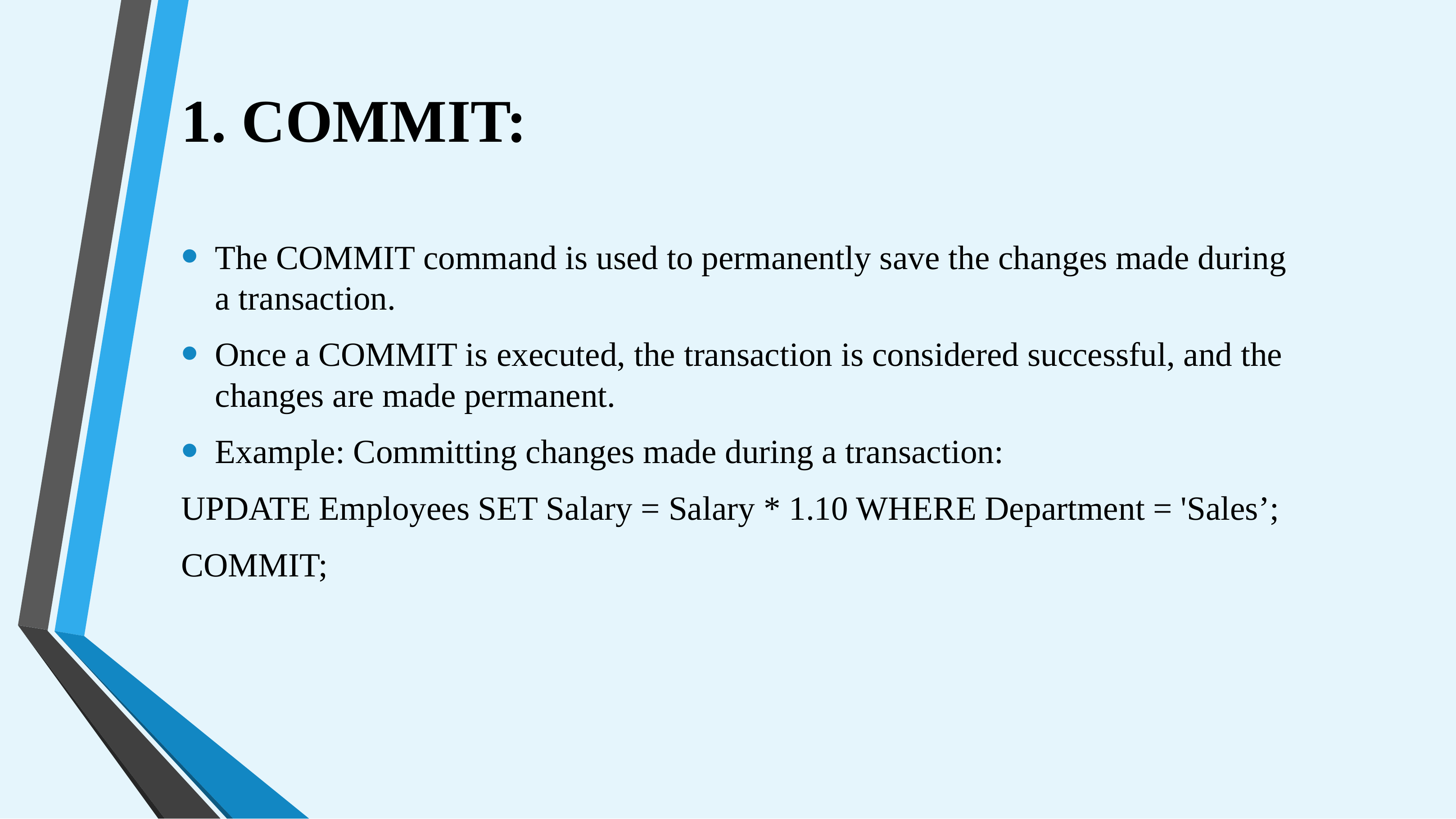

# 1. COMMIT:
The COMMIT command is used to permanently save the changes made during a transaction.
Once a COMMIT is executed, the transaction is considered successful, and the changes are made permanent.
Example: Committing changes made during a transaction:
UPDATE Employees SET Salary = Salary * 1.10 WHERE Department = 'Sales’;
COMMIT;